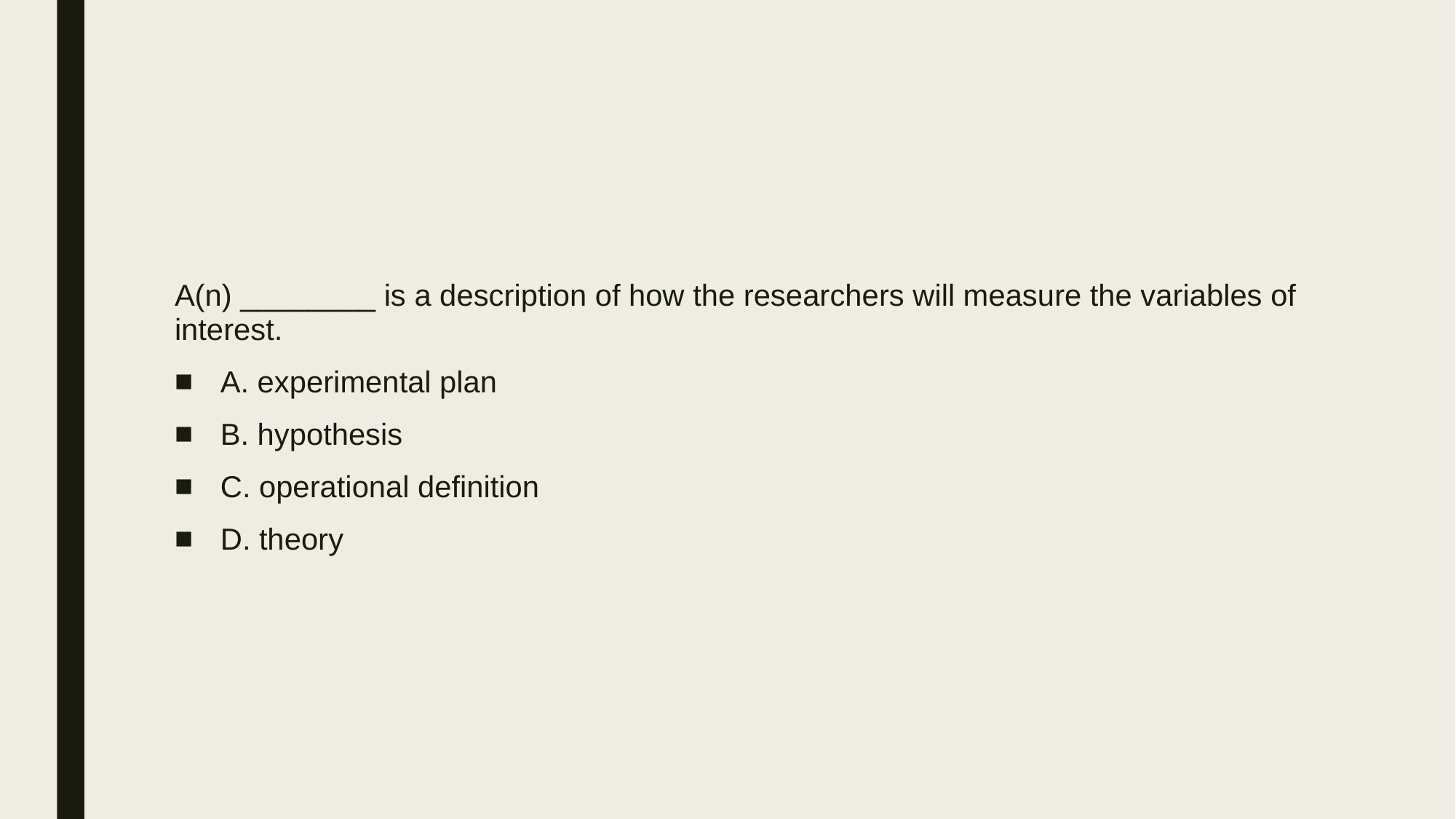

#
A(n) ________ is a description of how the researchers will measure the variables of interest.
A. experimental plan
B. hypothesis
C. operational definition
D. theory